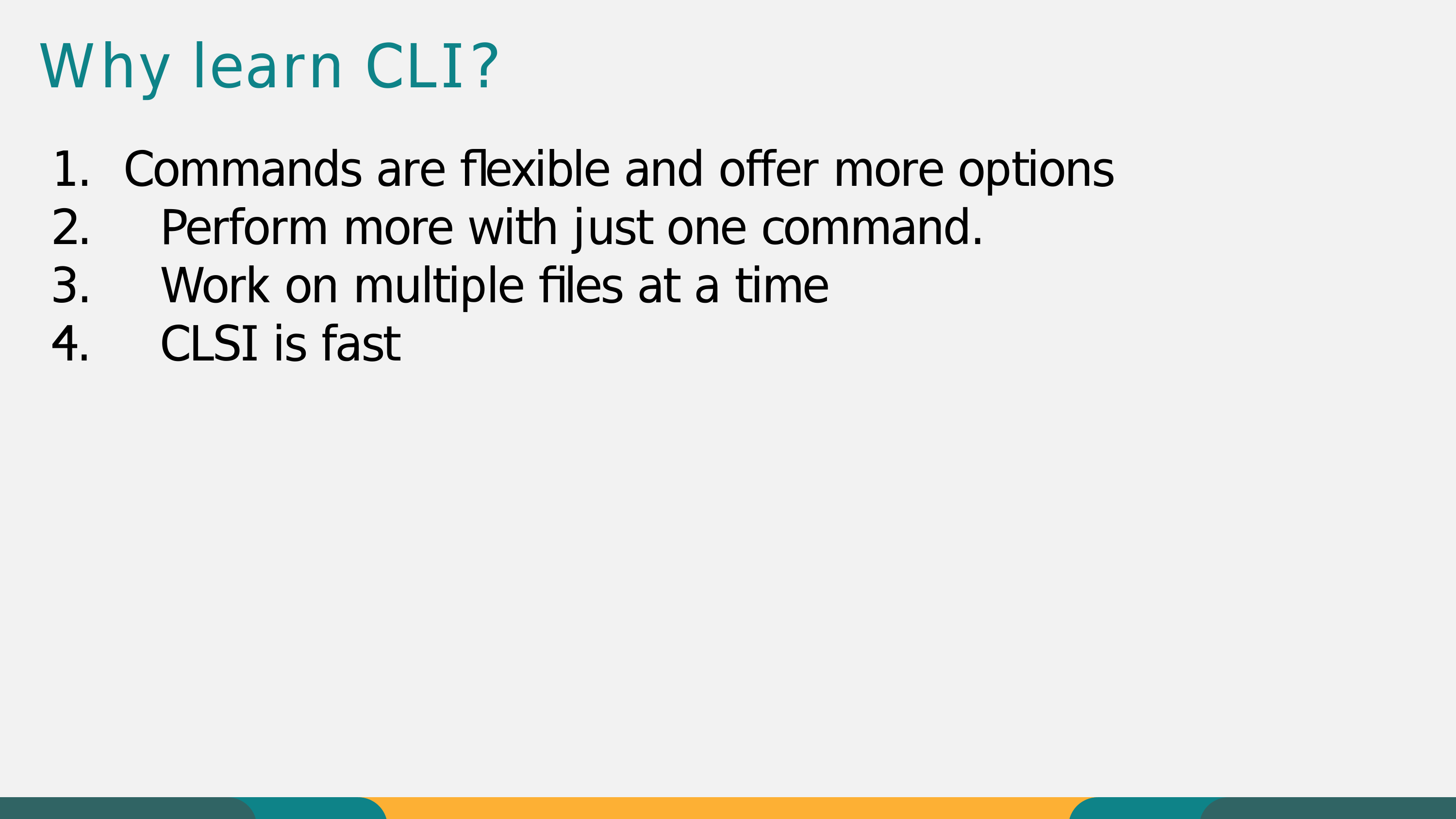

Why learn CLI?
Commands are flexible and offer more options
Perform more with just one command.
Work on multiple files at a time
CLSI is fast